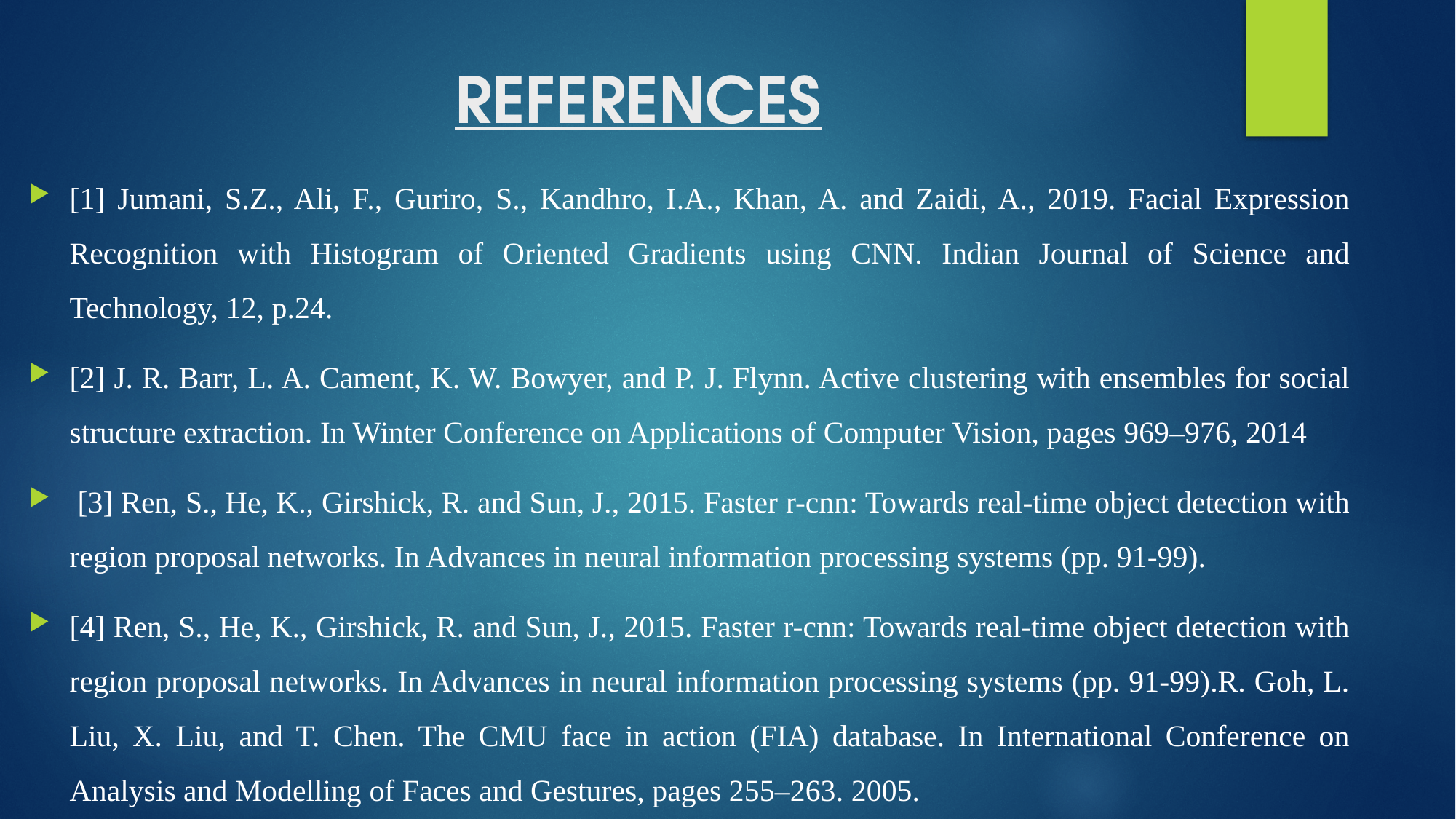

# REFERENCES
[1] Jumani, S.Z., Ali, F., Guriro, S., Kandhro, I.A., Khan, A. and Zaidi, A., 2019. Facial Expression Recognition with Histogram of Oriented Gradients using CNN. Indian Journal of Science and Technology, 12, p.24.
[2] J. R. Barr, L. A. Cament, K. W. Bowyer, and P. J. Flynn. Active clustering with ensembles for social structure extraction. In Winter Conference on Applications of Computer Vision, pages 969–976, 2014
 [3] Ren, S., He, K., Girshick, R. and Sun, J., 2015. Faster r-cnn: Towards real-time object detection with region proposal networks. In Advances in neural information processing systems (pp. 91-99).
[4] Ren, S., He, K., Girshick, R. and Sun, J., 2015. Faster r-cnn: Towards real-time object detection with region proposal networks. In Advances in neural information processing systems (pp. 91-99).R. Goh, L. Liu, X. Liu, and T. Chen. The CMU face in action (FIA) database. In International Conference on Analysis and Modelling of Faces and Gestures, pages 255–263. 2005.